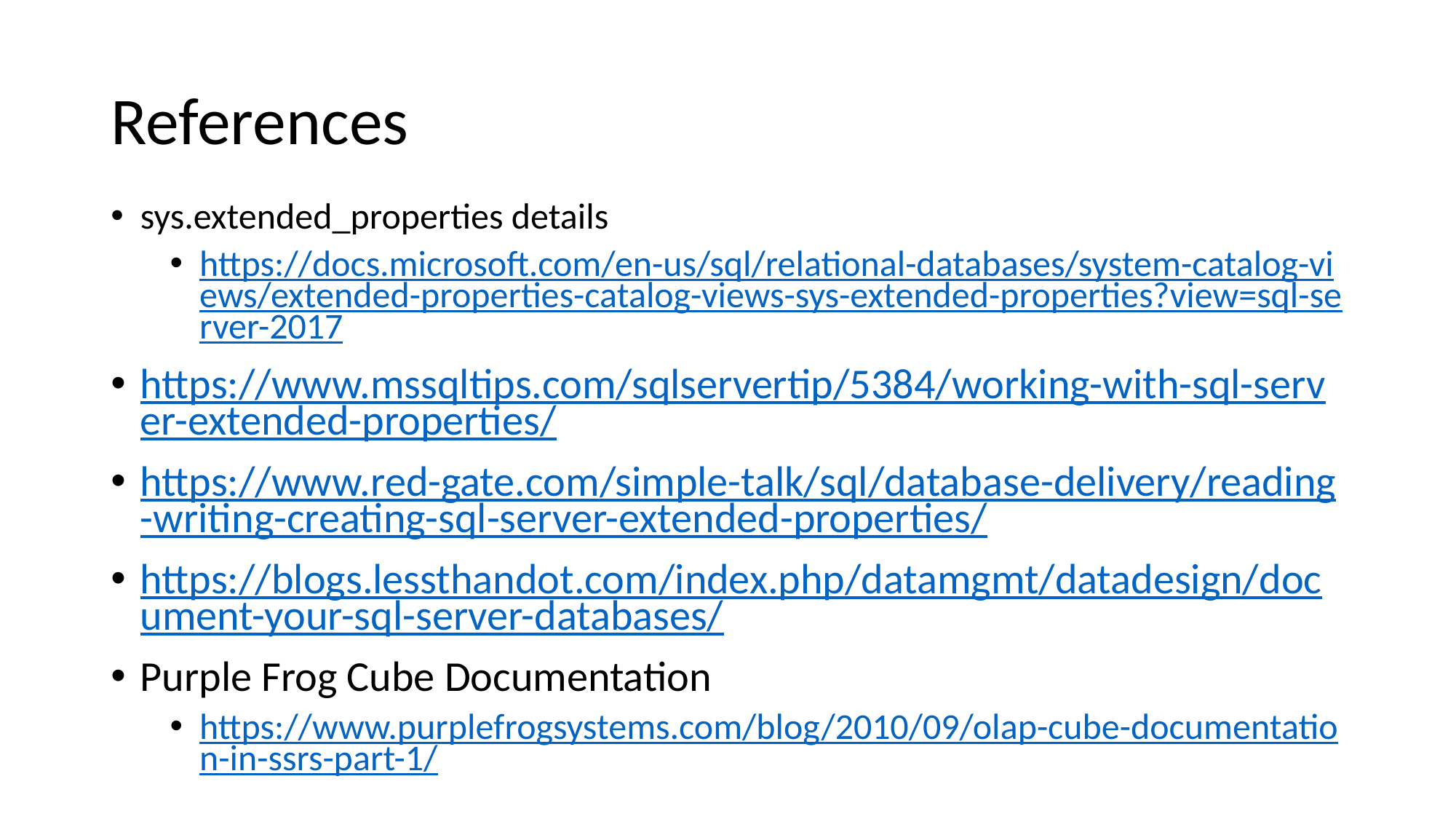

# References
sys.extended_properties details
https://docs.microsoft.com/en-us/sql/relational-databases/system-catalog-views/extended-properties-catalog-views-sys-extended-properties?view=sql-server-2017
https://www.mssqltips.com/sqlservertip/5384/working-with-sql-server-extended-properties/
https://www.red-gate.com/simple-talk/sql/database-delivery/reading-writing-creating-sql-server-extended-properties/
https://blogs.lessthandot.com/index.php/datamgmt/datadesign/document-your-sql-server-databases/
Purple Frog Cube Documentation
https://www.purplefrogsystems.com/blog/2010/09/olap-cube-documentation-in-ssrs-part-1/